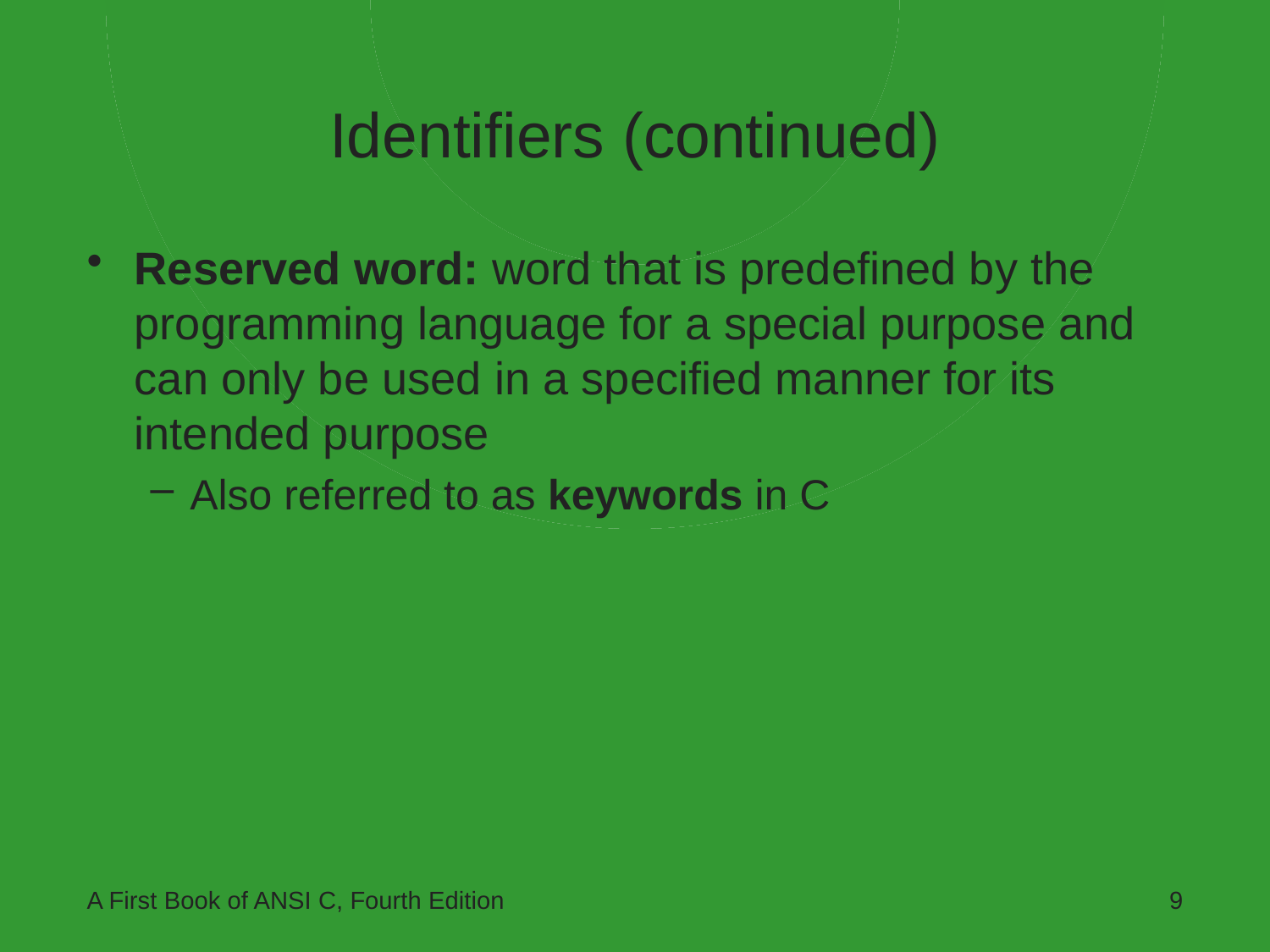

# Identifiers (continued)
Reserved word: word that is predefined by the programming language for a special purpose and can only be used in a specified manner for its intended purpose
Also referred to as keywords in C
A First Book of ANSI C, Fourth Edition
9